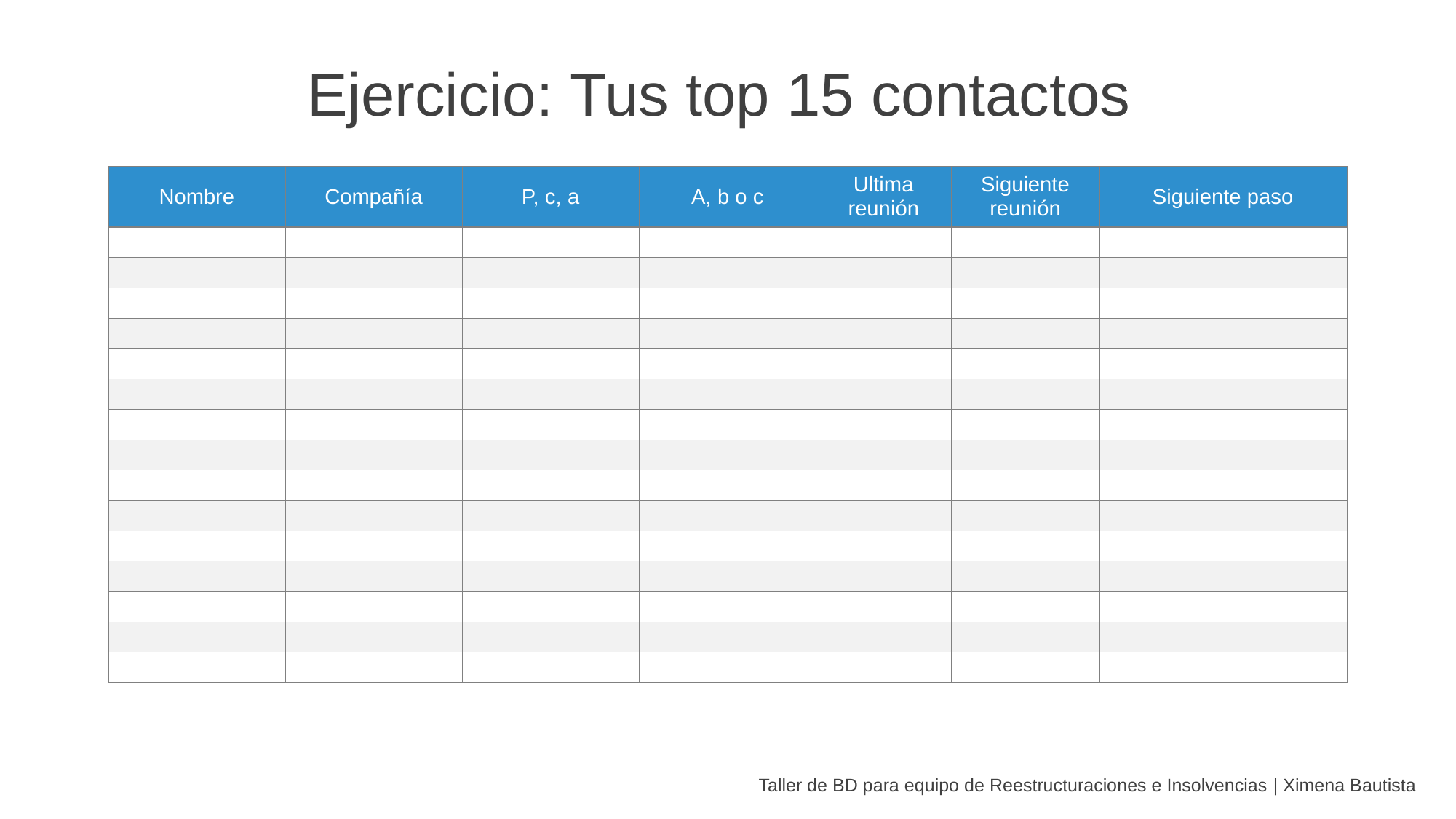

# Ejercicio: Tus top 15 contactos
| Nombre | Compañía | P, c, a | A, b o c | Ultima reunión | Siguiente reunión | Siguiente paso |
| --- | --- | --- | --- | --- | --- | --- |
|  |  |  |  |  |  |  |
|  |  |  |  |  |  |  |
|  |  |  |  |  |  |  |
|  |  |  |  |  |  |  |
|  |  |  |  |  |  |  |
|  |  |  |  |  |  |  |
|  |  |  |  |  |  |  |
|  |  |  |  |  |  |  |
|  |  |  |  |  |  |  |
|  |  |  |  |  |  |  |
|  |  |  |  |  |  |  |
|  |  |  |  |  |  |  |
|  |  |  |  |  |  |  |
|  |  |  |  |  |  |  |
|  |  |  |  |  |  |  |
Name
Company
P, C, A
A, B or C
Last Date
Next Date
Definitive Next Step
Name
Company
P, C, A
A, B or C
Last Date
Next Date
Definitive Next Step
Name
Company
P, C, A
A, B or C
Last Date
Next Date
Definitive Next Step
Name
Company
P, C, A
A, B or C
Last Date
Next Date
Definitive Next Step

Taller de BD para equipo de Reestructuraciones e Insolvencias | Ximena Bautista